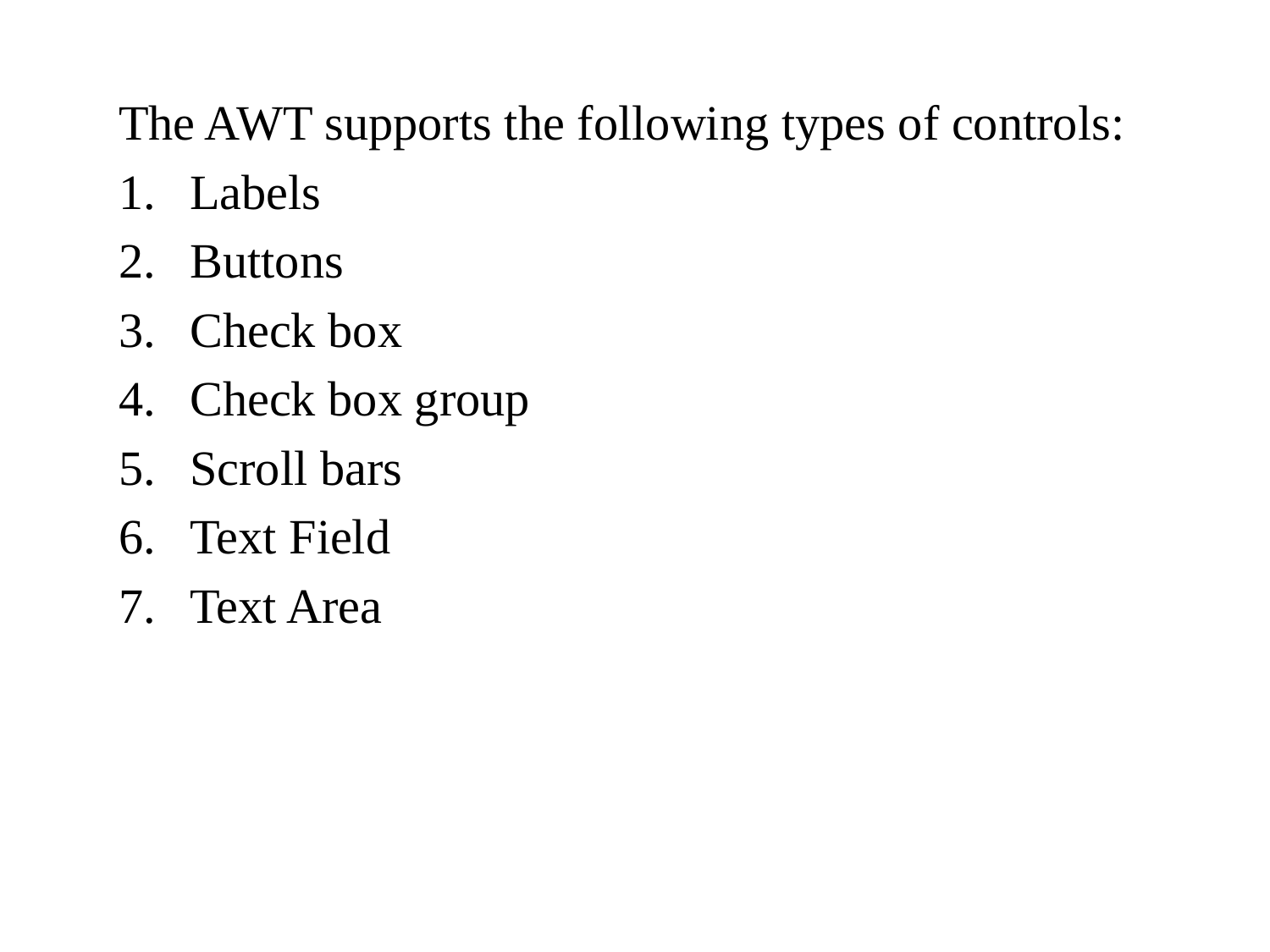

The AWT supports the following types of controls:
Labels
Buttons
Check box
Check box group
Scroll bars
Text Field
Text Area